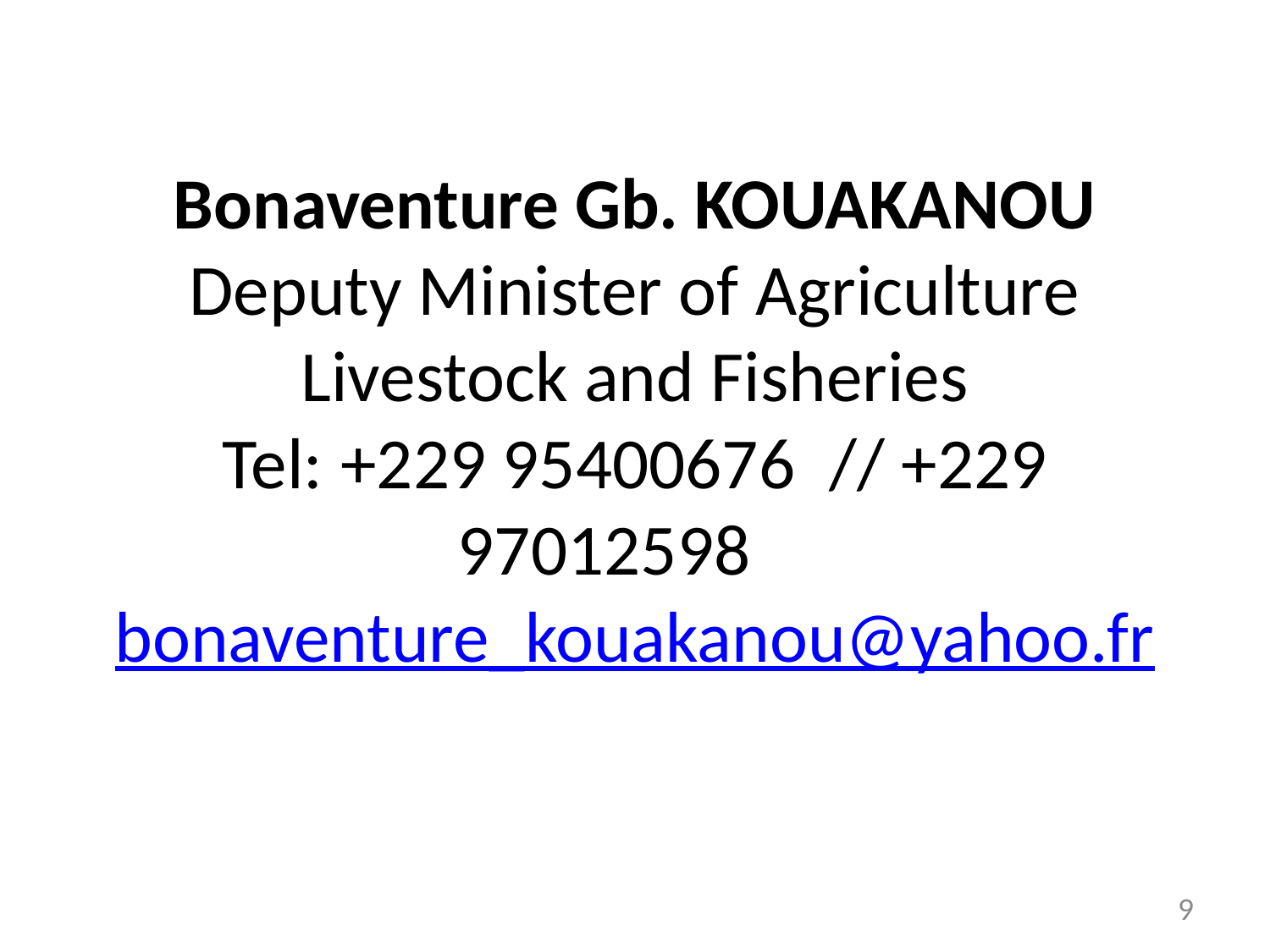

# Bonaventure Gb. KOUAKANOU Deputy Minister of Agriculture Livestock and Fisheries Tel:	+229 95400676	 // +229 97012598	bonaventure_kouakanou@yahoo.fr
9